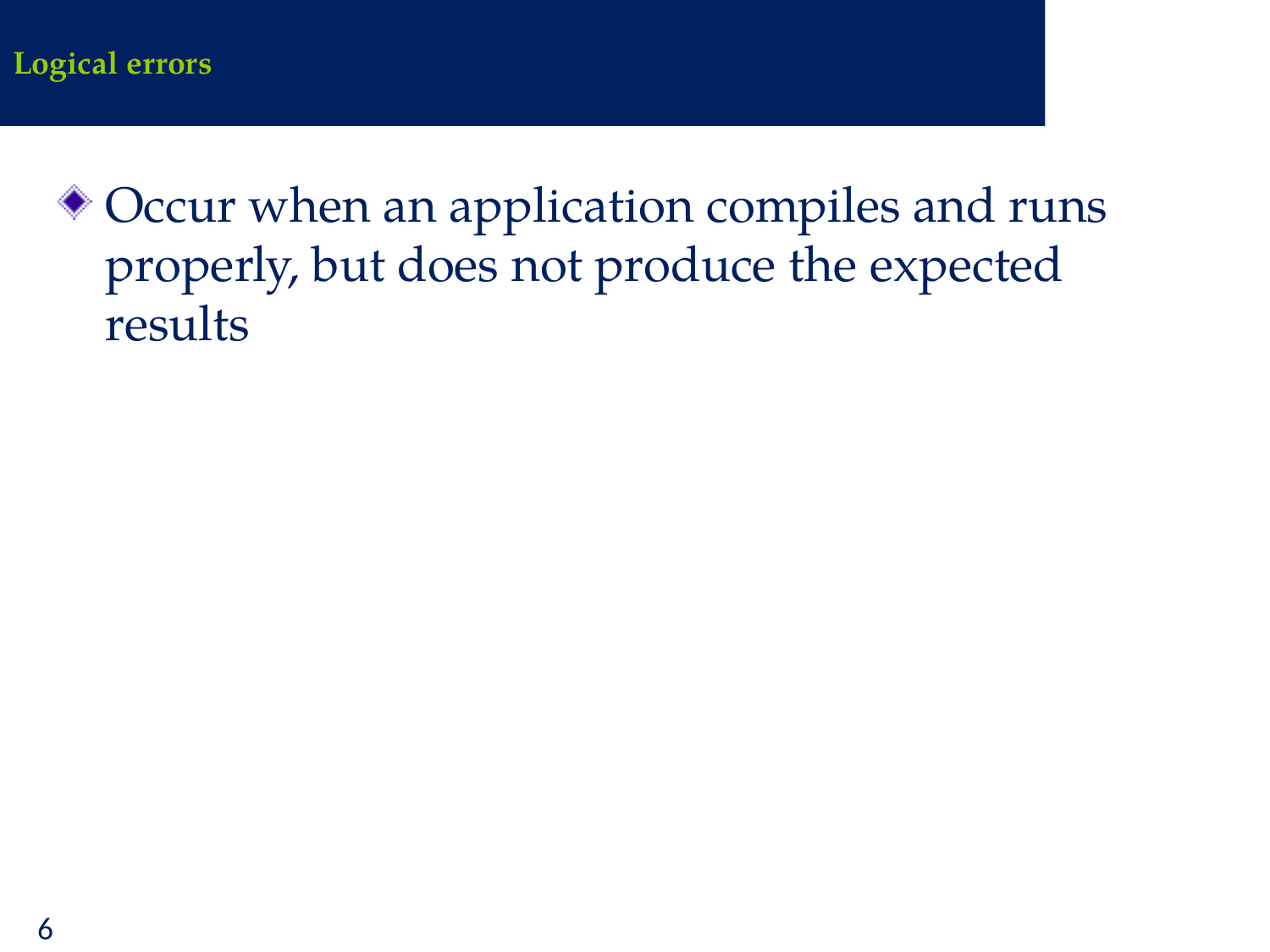

# Logical errors
Occur when an application compiles and runs properly, but does not produce the expected results

6